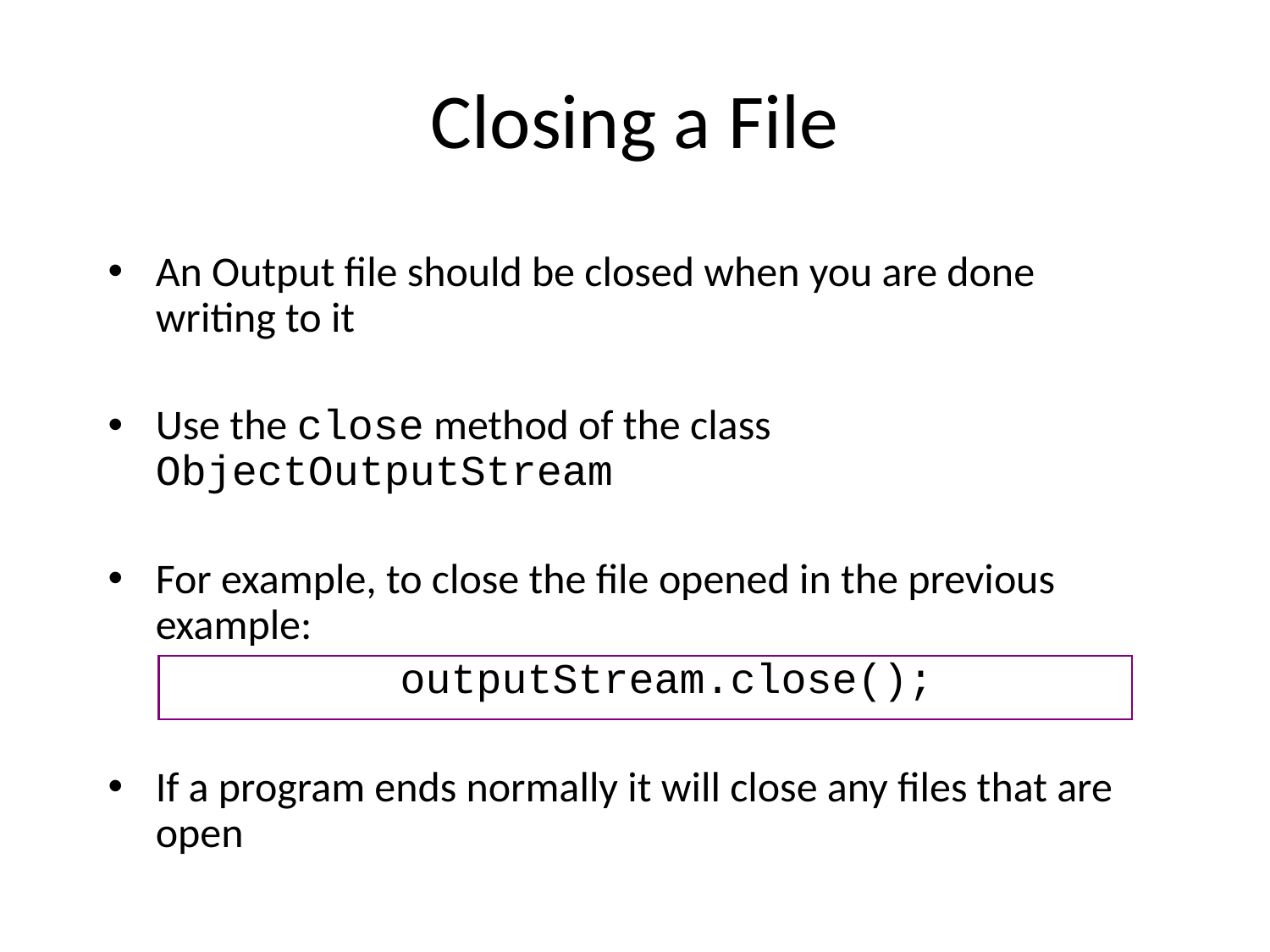

# Closing a File
An Output file should be closed when you are done writing to it

Use the close method of the class ObjectOutputStream

For example, to close the file opened in the previous example:
outputStream.close();

If a program ends normally it will close any files that are open